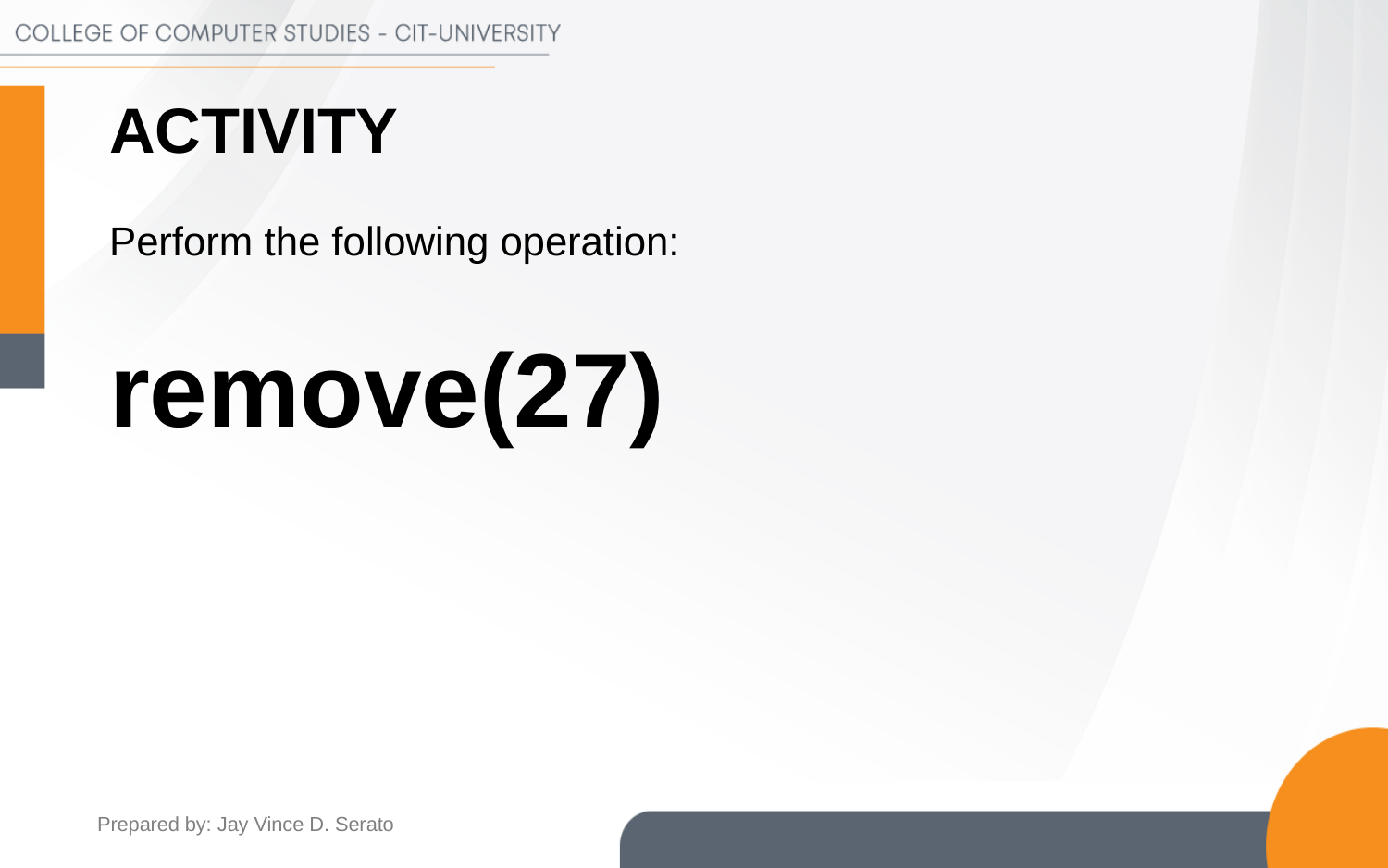

# ACTIVITY
Perform the following operation:

remove(27)